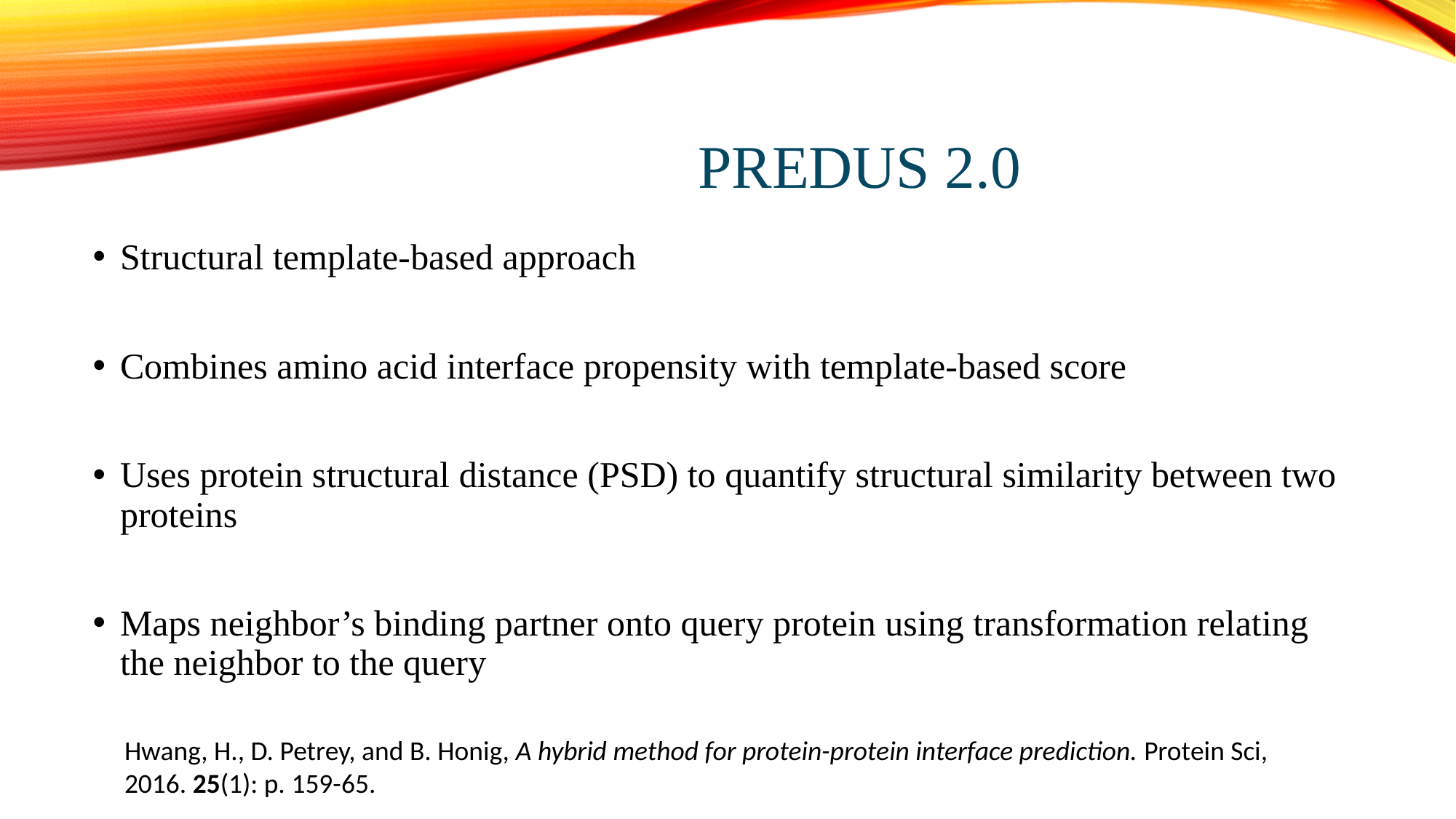

# predus 2.0
Structural template-based approach

Combines amino acid interface propensity with template-based score

Uses protein structural distance (PSD) to quantify structural similarity between two proteins

Maps neighbor’s binding partner onto query protein using transformation relating the neighbor to the query

Hwang, H., D. Petrey, and B. Honig, A hybrid method for protein-protein interface prediction. Protein Sci, 2016. 25(1): p. 159-65.